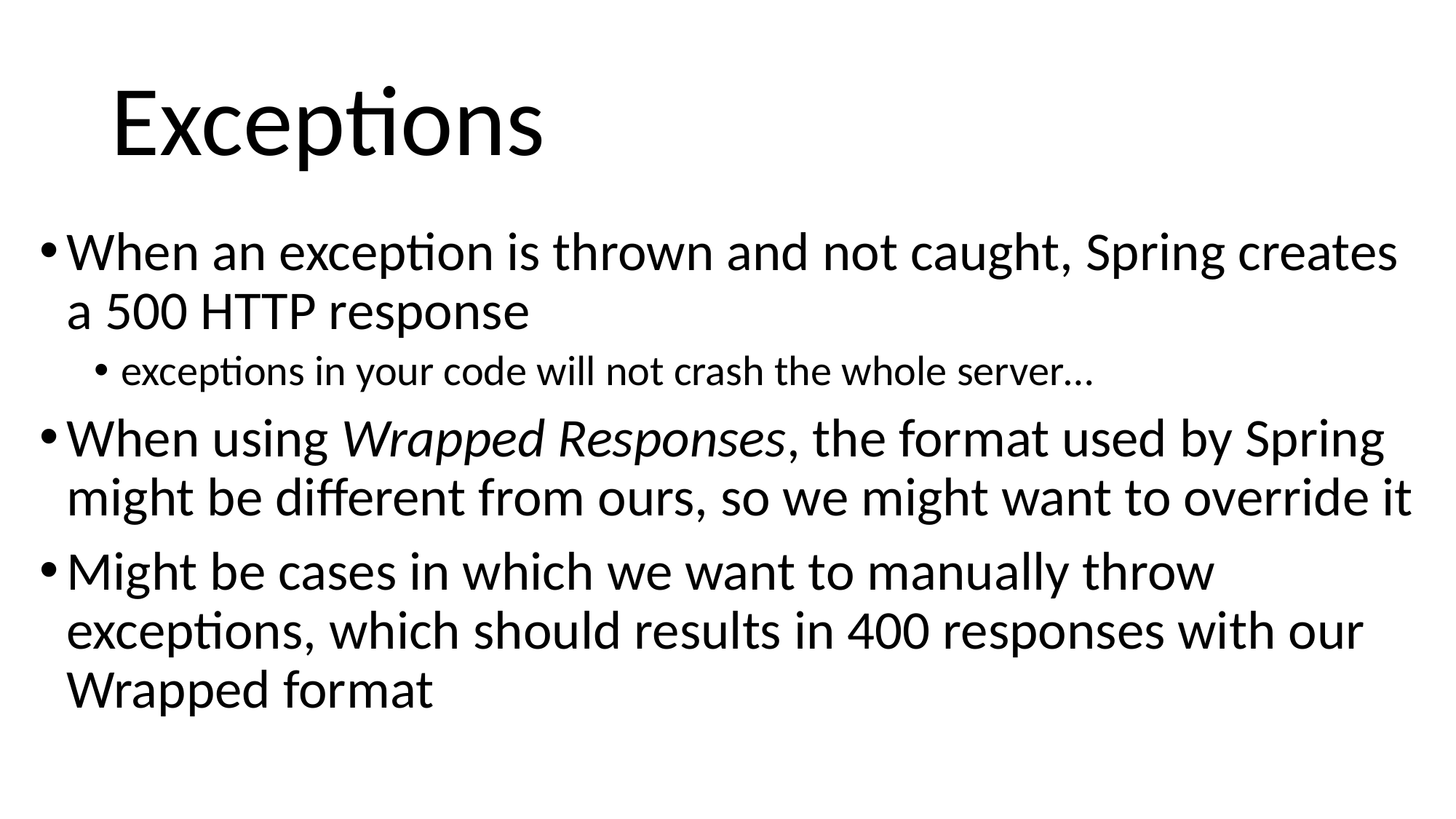

# Exceptions
When an exception is thrown and not caught, Spring creates a 500 HTTP response
exceptions in your code will not crash the whole server…
When using Wrapped Responses, the format used by Spring might be different from ours, so we might want to override it
Might be cases in which we want to manually throw exceptions, which should results in 400 responses with our Wrapped format